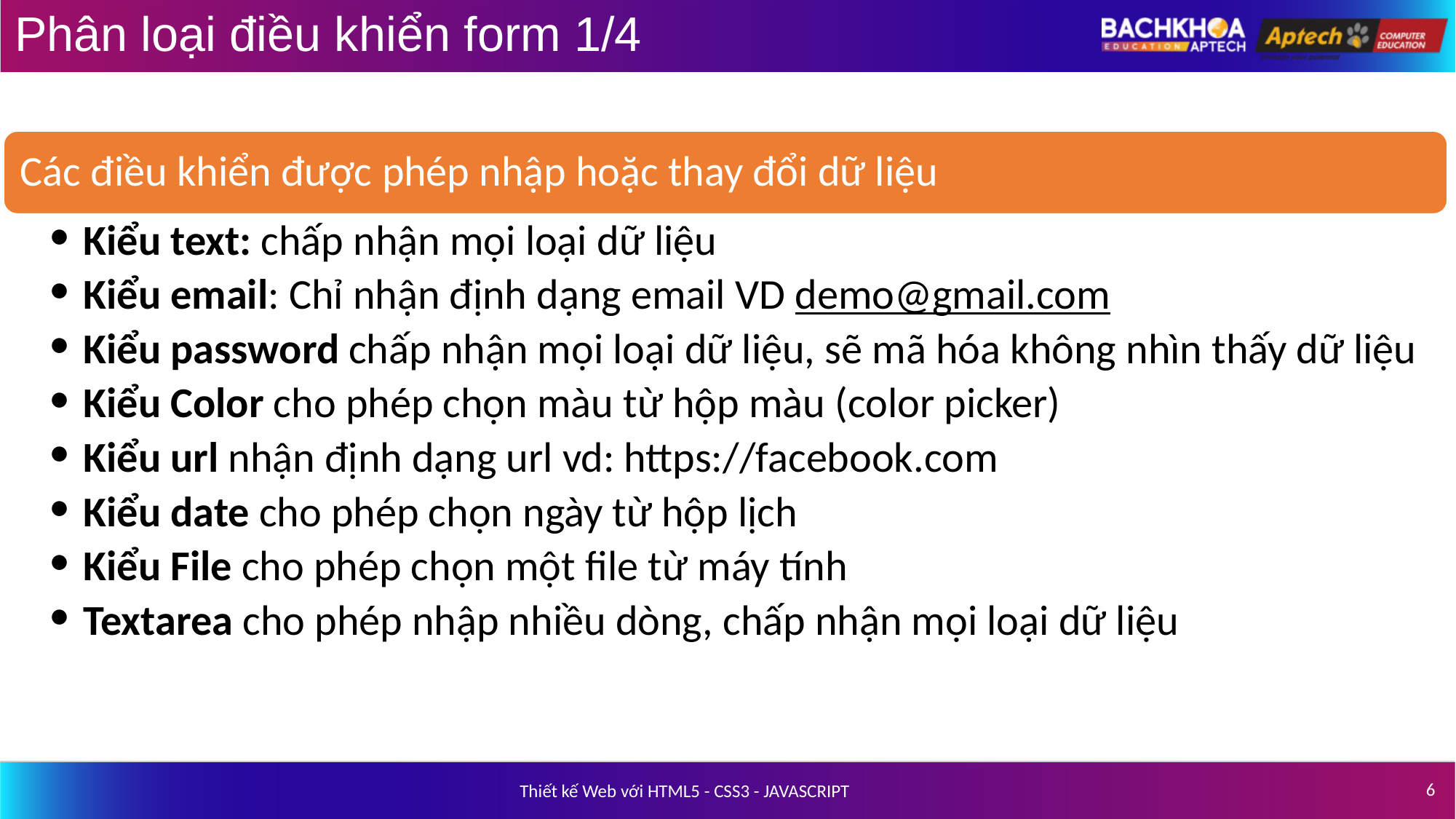

# Phân loại điều khiển form 1/4

Các điều khiển được phép nhập hoặc thay đổi dữ liệu

Kiểu text: chấp nhận mọi loại dữ liệu
Kiểu email: Chỉ nhận định dạng email VD demo@gmail.com
Kiểu password chấp nhận mọi loại dữ liệu, sẽ mã hóa không nhìn thấy dữ liệu
Kiểu Color cho phép chọn màu từ hộp màu (color picker)
Kiểu url nhận định dạng url vd: https://facebook.com
Kiểu date cho phép chọn ngày từ hộp lịch
Kiểu File cho phép chọn một file từ máy tính
Textarea cho phép nhập nhiều dòng, chấp nhận mọi loại dữ liệu
6
Thiết kế Web với HTML5 - CSS3 - JAVASCRIPT